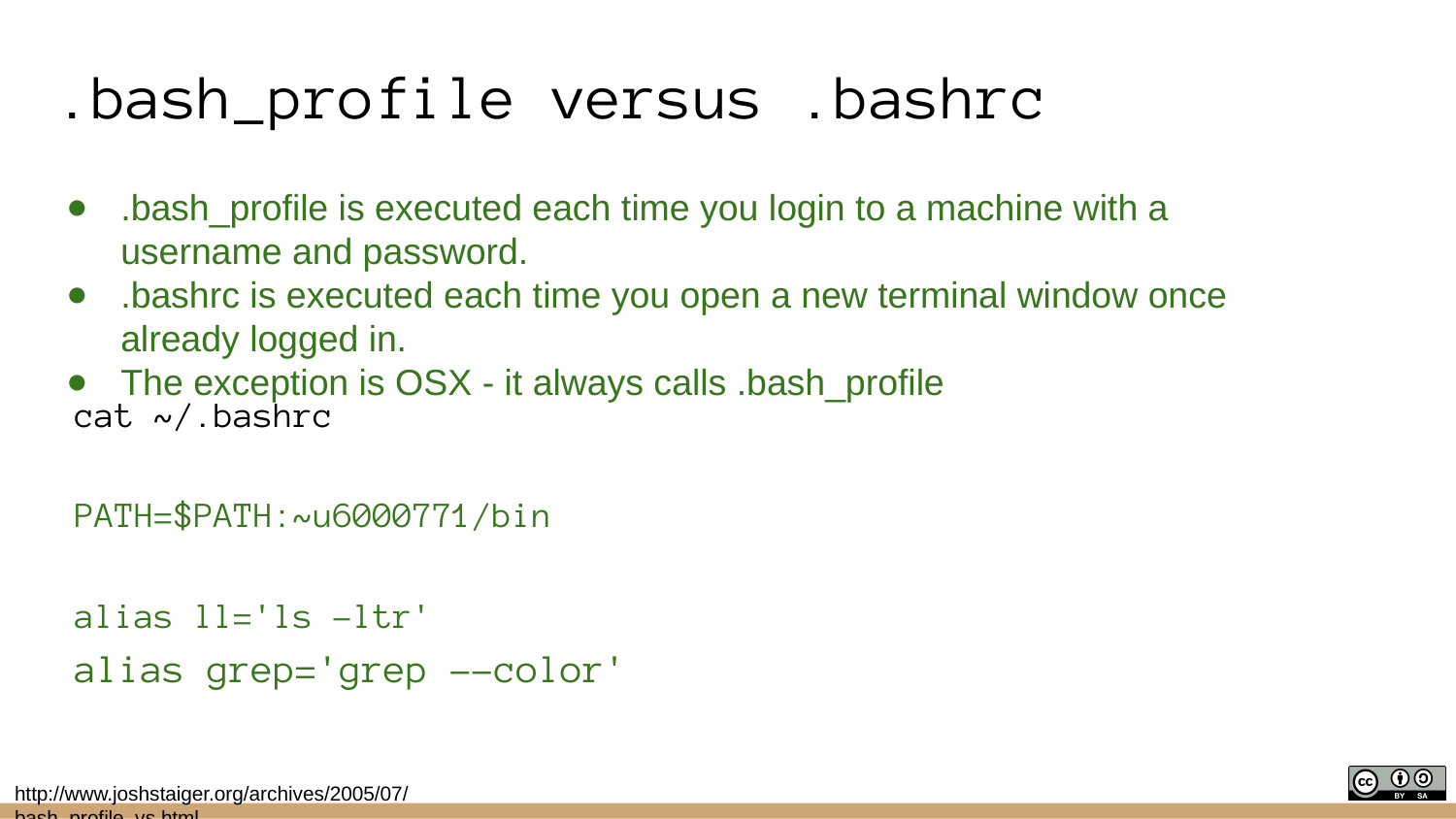

# .bash_profile versus .bashrc
.bash_profile is executed each time you login to a machine with a username and password.
.bashrc is executed each time you open a new terminal window once already logged in.
The exception is OSX - it always calls .bash_profile
cat ~/.bashrc

PATH=$PATH:~u6000771/bin

alias ll='ls -ltr'
alias grep='grep --color'
http://www.joshstaiger.org/archives/2005/07/bash_profile_vs.html